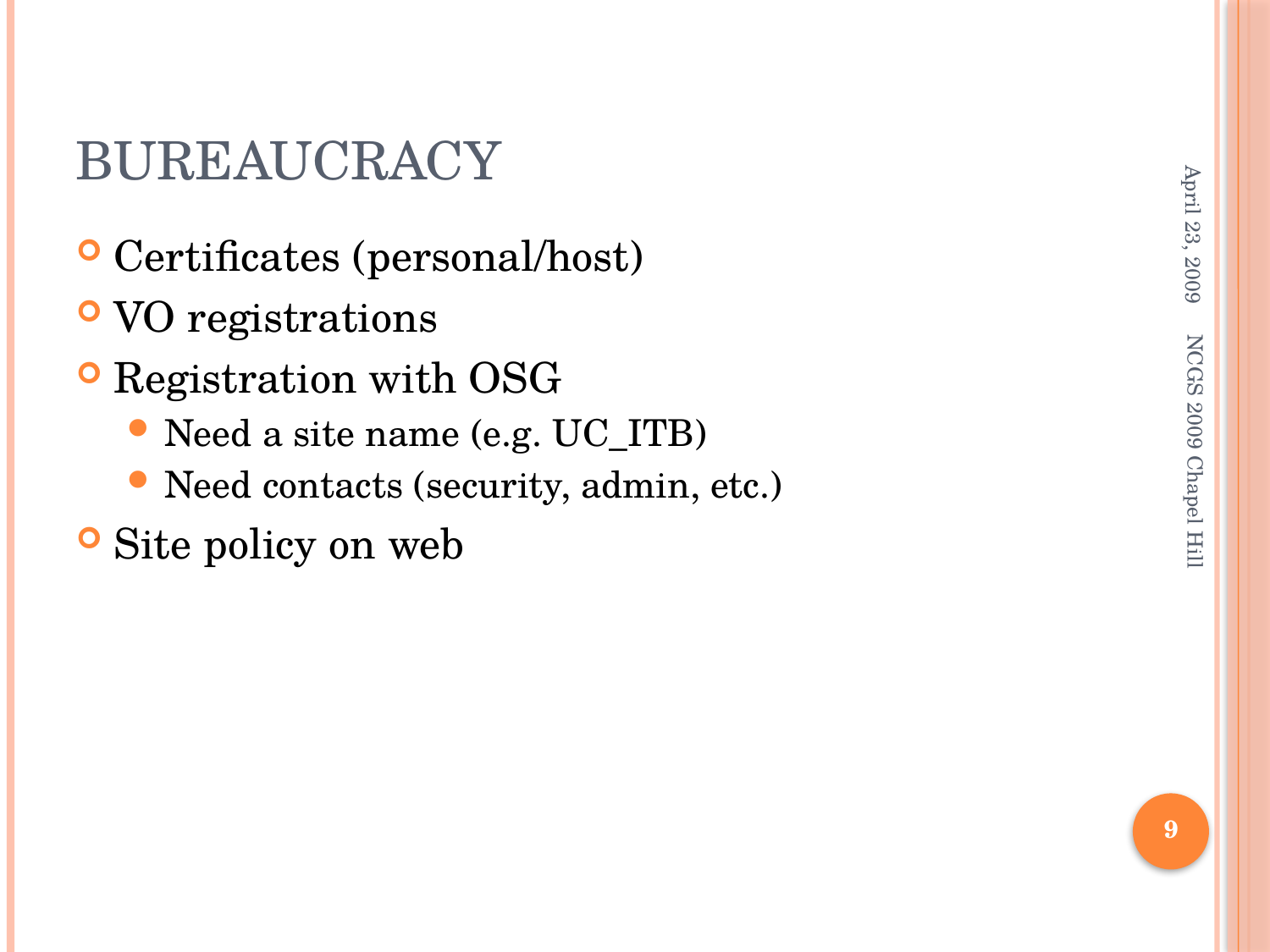

# Bureaucracy
April 23, 2009
Certificates (personal/host)
VO registrations
Registration with OSG
Need a site name (e.g. UC_ITB)
Need contacts (security, admin, etc.)
Site policy on web

NCGS 2009 Chapel Hill
9